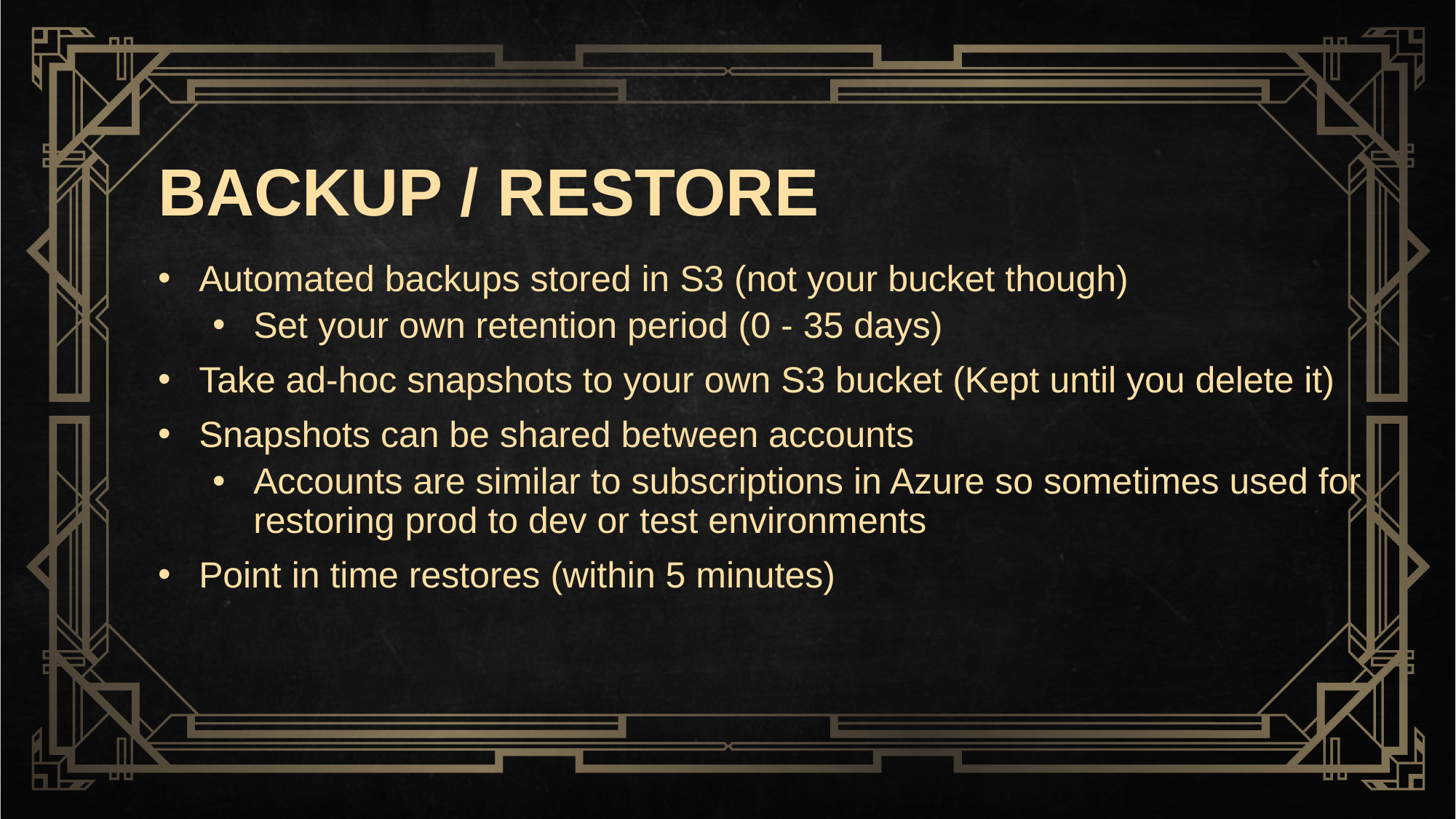

# BACKUP / RESTORE
Automated backups stored in S3 (not your bucket though)
Set your own retention period (0 - 35 days)
Take ad-hoc snapshots to your own S3 bucket (Kept until you delete it)
Snapshots can be shared between accounts
Accounts are similar to subscriptions in Azure so sometimes used for restoring prod to dev or test environments
Point in time restores (within 5 minutes)